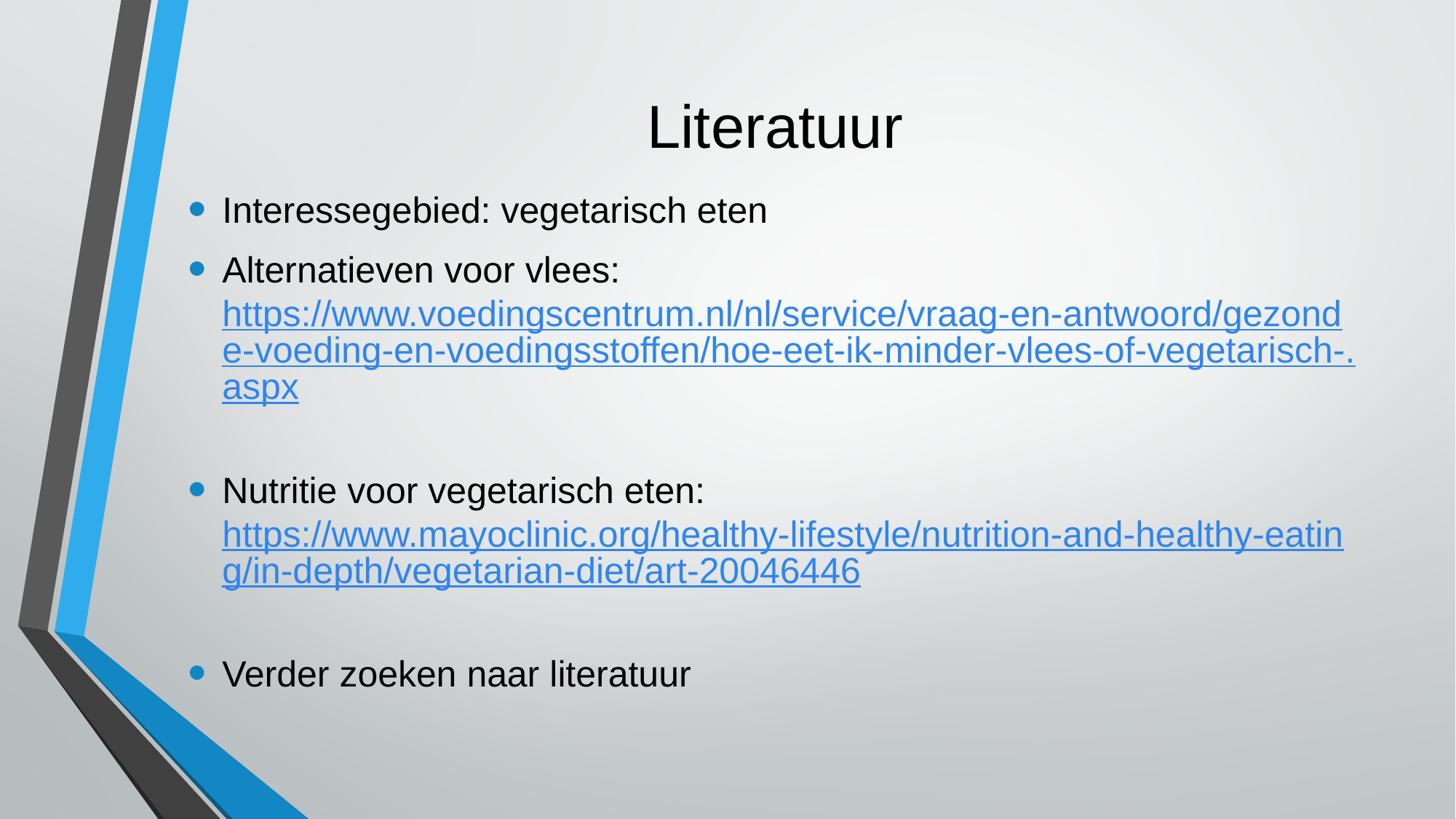

# Literatuur
Interessegebied: vegetarisch eten
Alternatieven voor vlees: https://www.voedingscentrum.nl/nl/service/vraag-en-antwoord/gezonde-voeding-en-voedingsstoffen/hoe-eet-ik-minder-vlees-of-vegetarisch-.aspx
Nutritie voor vegetarisch eten: https://www.mayoclinic.org/healthy-lifestyle/nutrition-and-healthy-eating/in-depth/vegetarian-diet/art-20046446
Verder zoeken naar literatuur